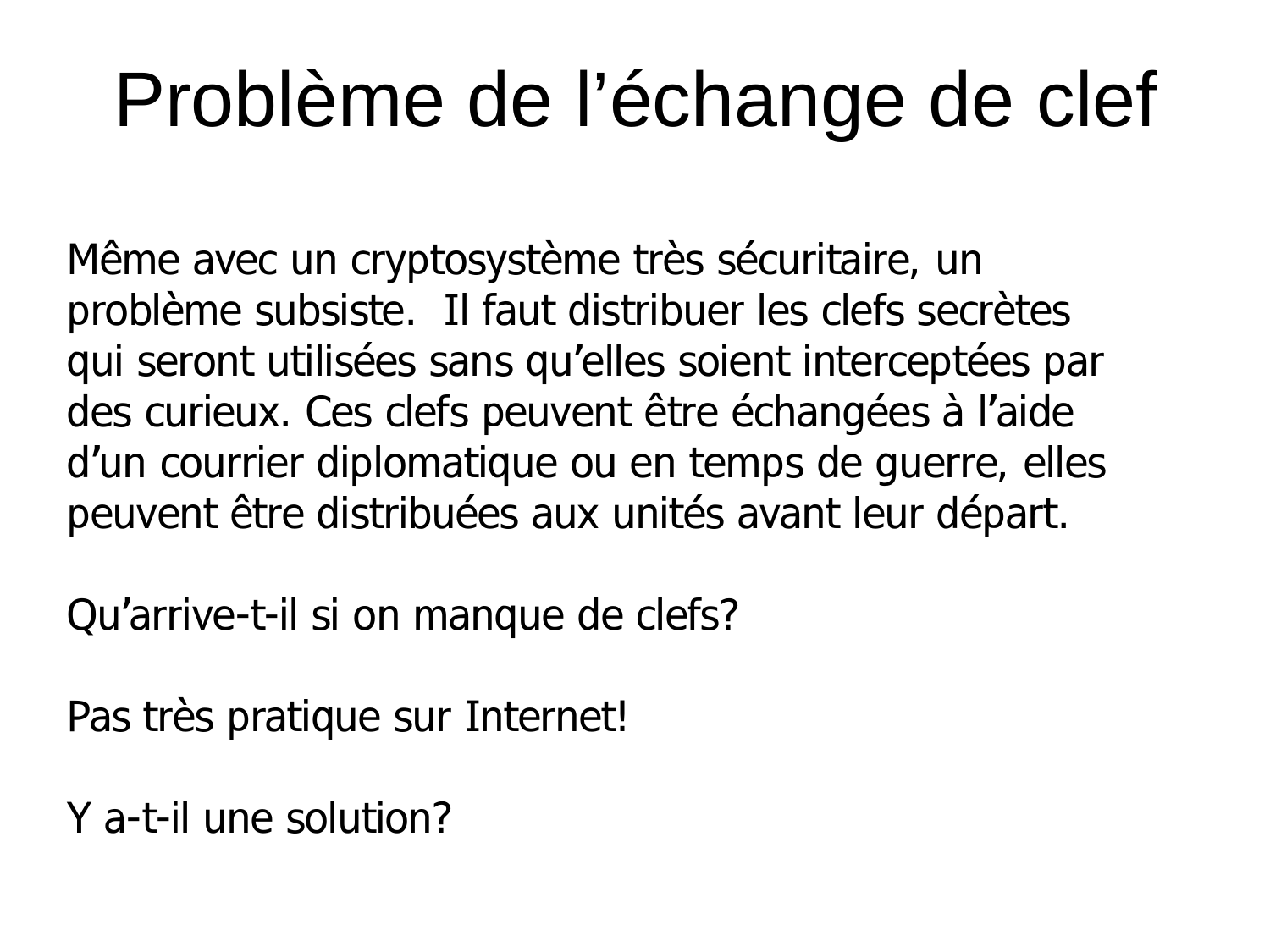

Problème de l’échange de clef
Même avec un cryptosystème très sécuritaire, un problème subsiste.  Il faut distribuer les clefs secrètes qui seront utilisées sans qu’elles soient interceptées par des curieux. Ces clefs peuvent être échangées à l’aide d’un courrier diplomatique ou en temps de guerre, elles peuvent être distribuées aux unités avant leur départ.

Qu’arrive-t-il si on manque de clefs?

Pas très pratique sur Internet!

Y a-t-il une solution?